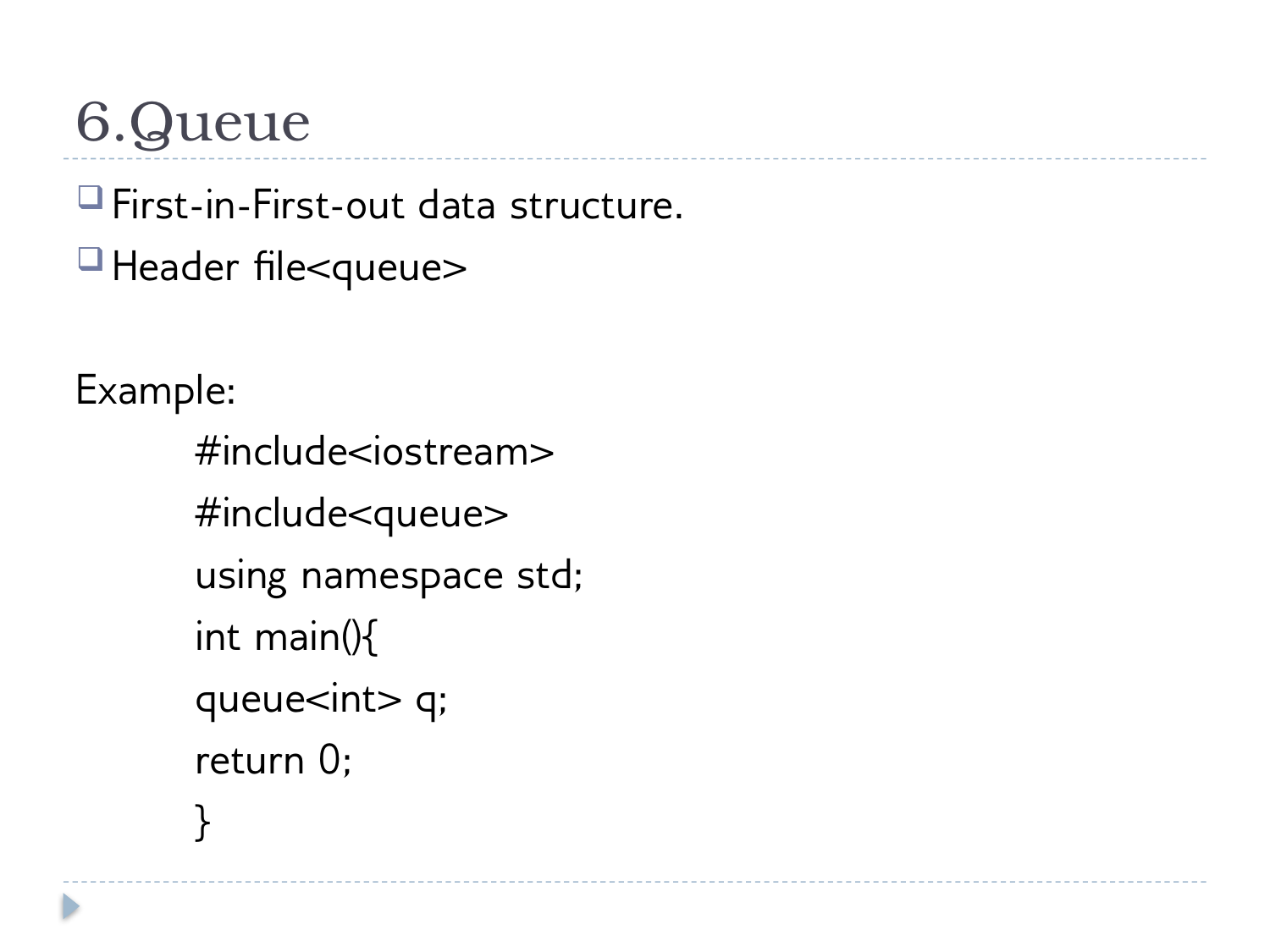

# 6.Queue
First-in-First-out data structure.
Header file<queue>

Example:
	#include<iostream>
	#include<queue>
	using namespace std;
	int main(){
		queue<int> q;
		return 0;
	}